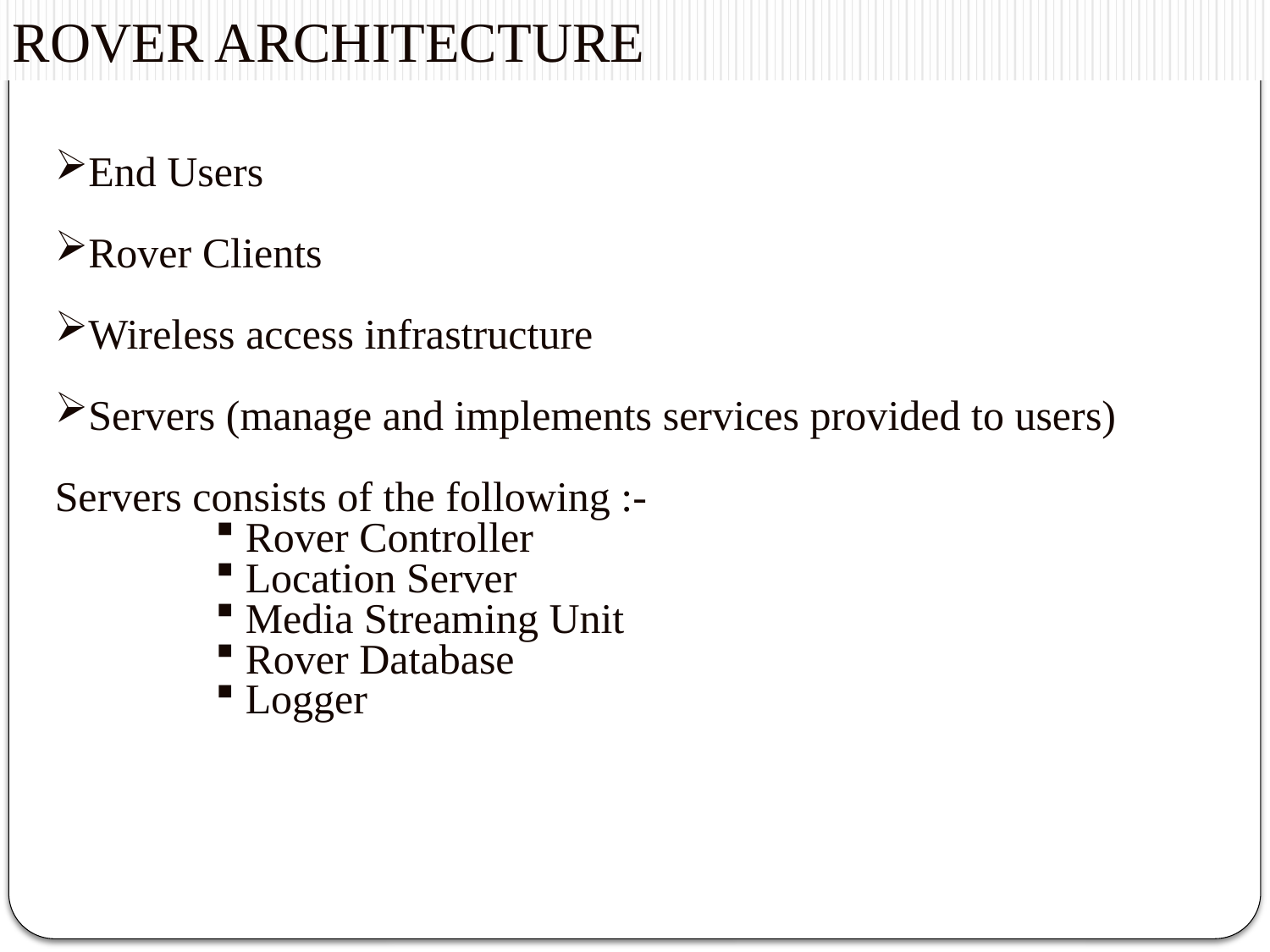

ROVER ARCHITECTURE
End Users

Rover Clients

Wireless access infrastructure

Servers (manage and implements services provided to users)

Servers consists of the following :-
Rover Controller
Location Server
Media Streaming Unit
Rover Database
Logger